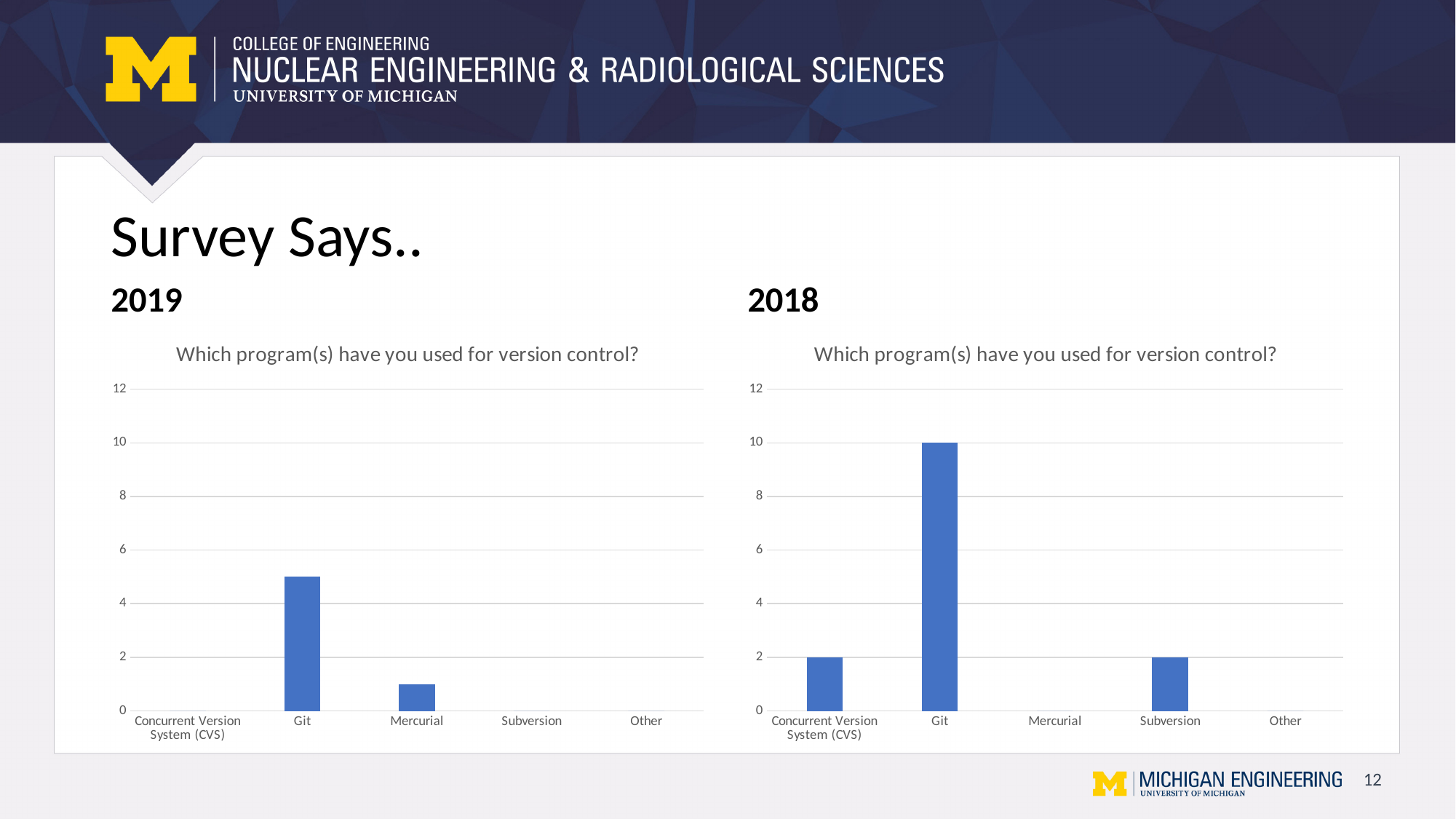

# Survey Says..
2019
2018

### Chart:

| Category | Which program(s) have you used for version control? |
|---|---|
| Concurrent Version System (CVS) | 0.0 |
| Git | 5.0 |
| Mercurial | 1.0 |
| Subversion | 0.0 |
| Other | 0.0 |

### Chart:

| Category | Which program(s) have you used for version control? |
|---|---|
| Concurrent Version System (CVS) | 2.0 |
| Git | 10.0 |
| Mercurial | 0.0 |
| Subversion | 2.0 |
| Other | 0.0 |